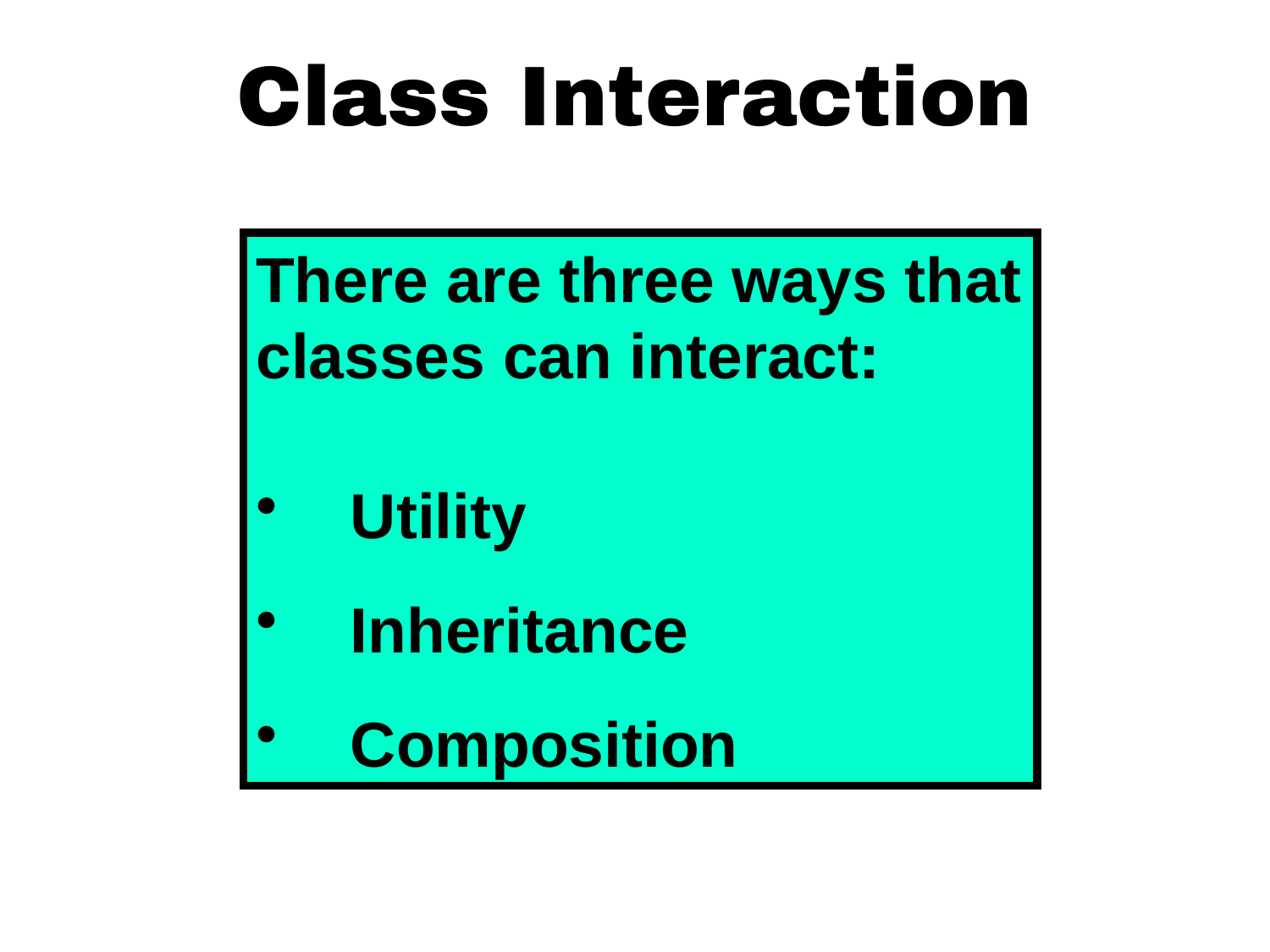

# Class Interaction
There are three ways that classes can interact:

	Utility
	Inheritance
	Composition